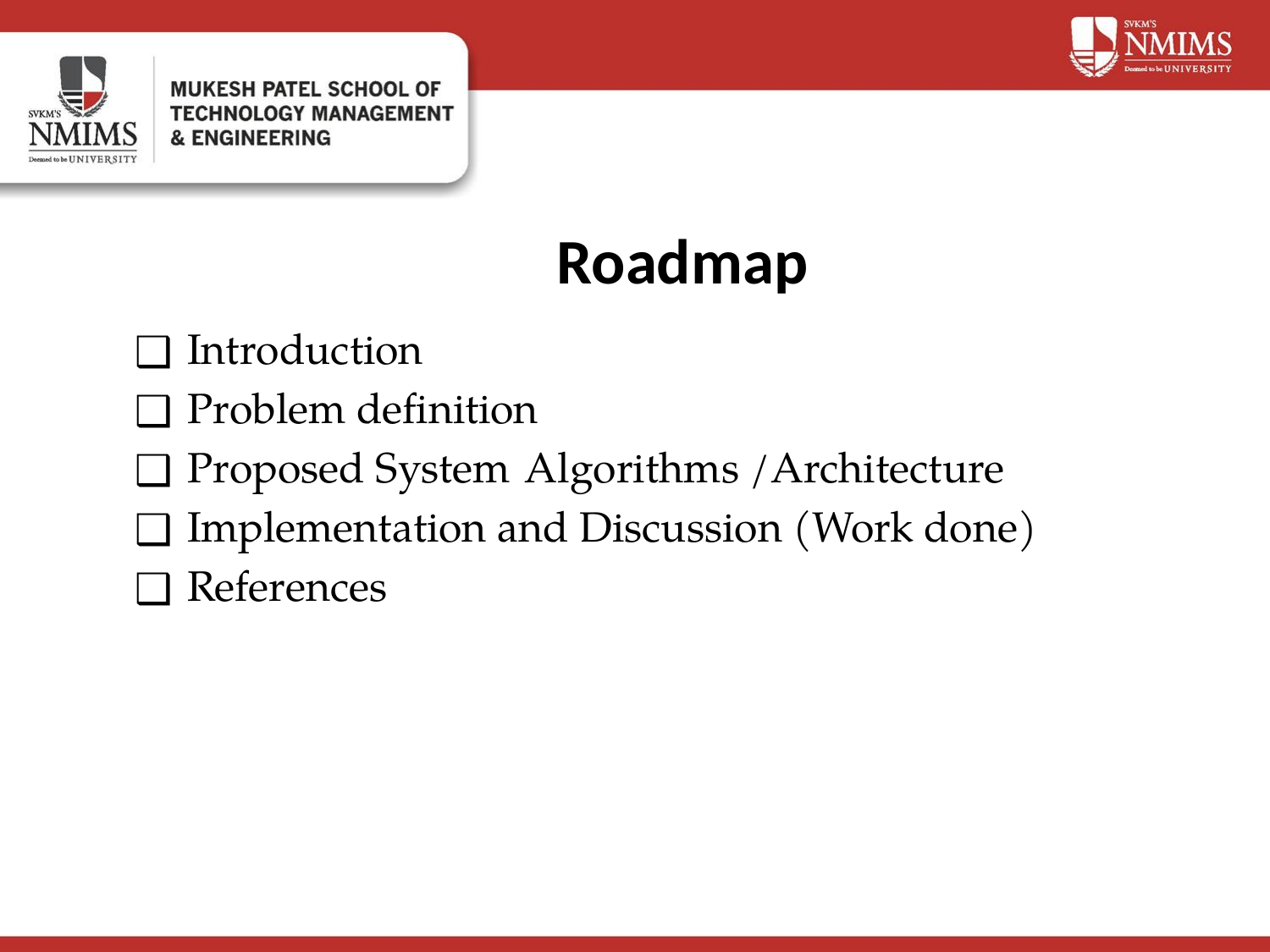

Roadmap
# Introduction
Problem definition
Proposed System  Algorithms /Architecture
Implementation and Discussion (Work done)
References